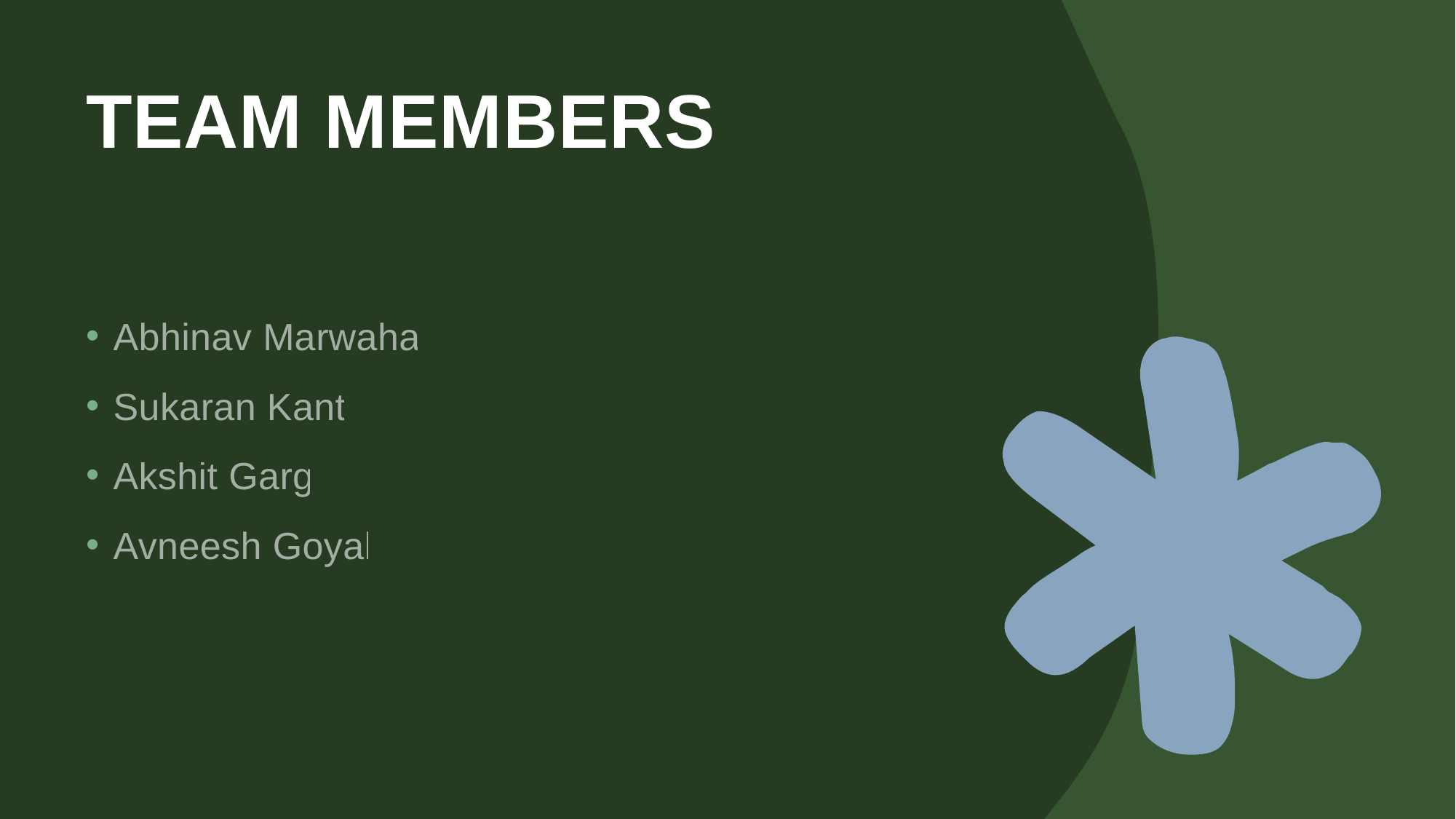

# TEAM MEMBERS

Abhinav Marwaha
Sukaran Kant
Akshit Garg
Avneesh Goyal